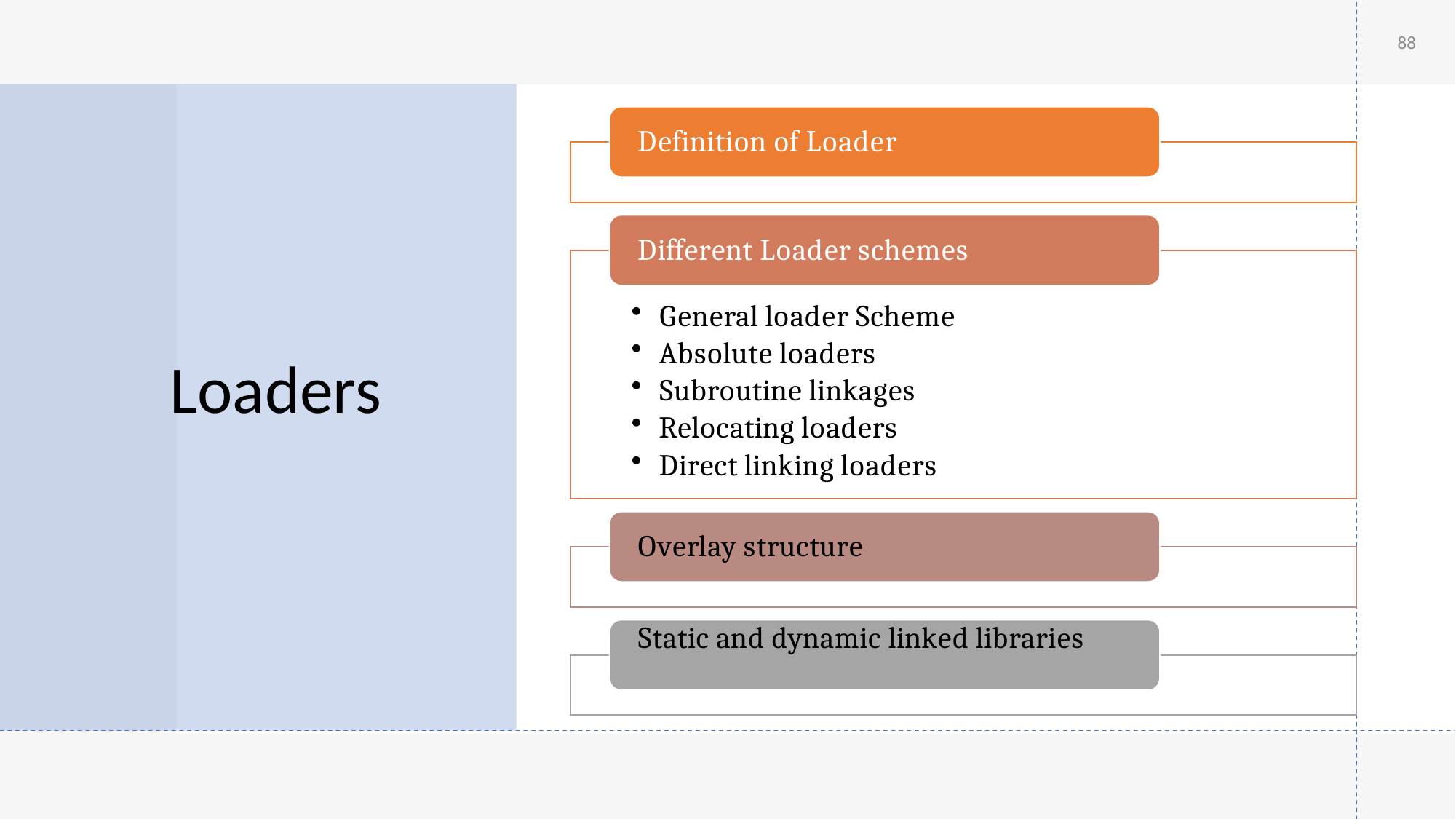

88
# Loaders

Definition of Loader
General loader Scheme
Absolute loaders
Subroutine linkages
Relocating loaders
Direct linking loaders
Different Loader schemes
Overlay structure
Static and dynamic linked libraries